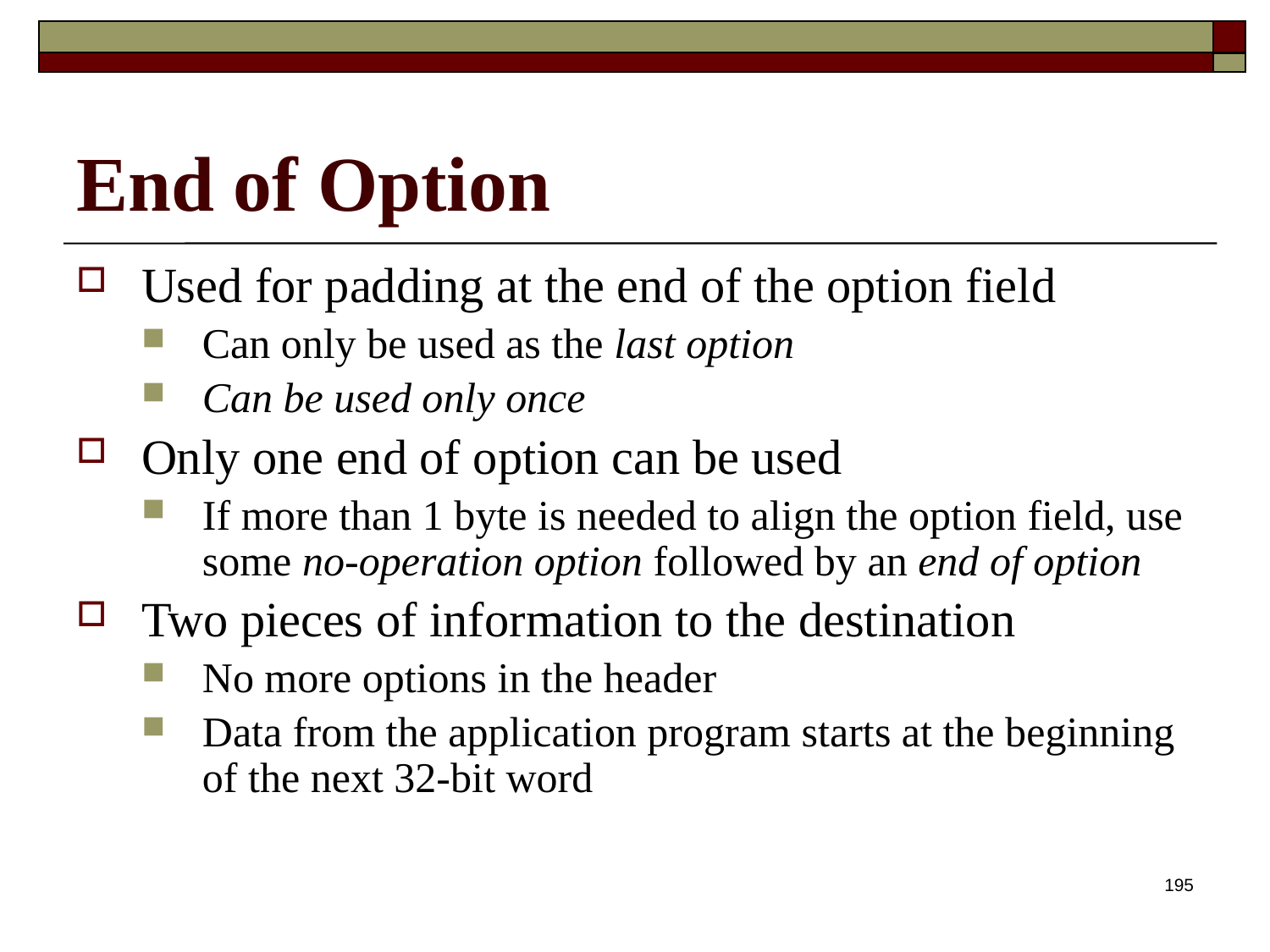

# End of Option
Used for padding at the end of the option field
Can only be used as the last option
Can be used only once
Only one end of option can be used
If more than 1 byte is needed to align the option field, use some no-operation option followed by an end of option
Two pieces of information to the destination
No more options in the header
Data from the application program starts at the beginning of the next 32-bit word
195